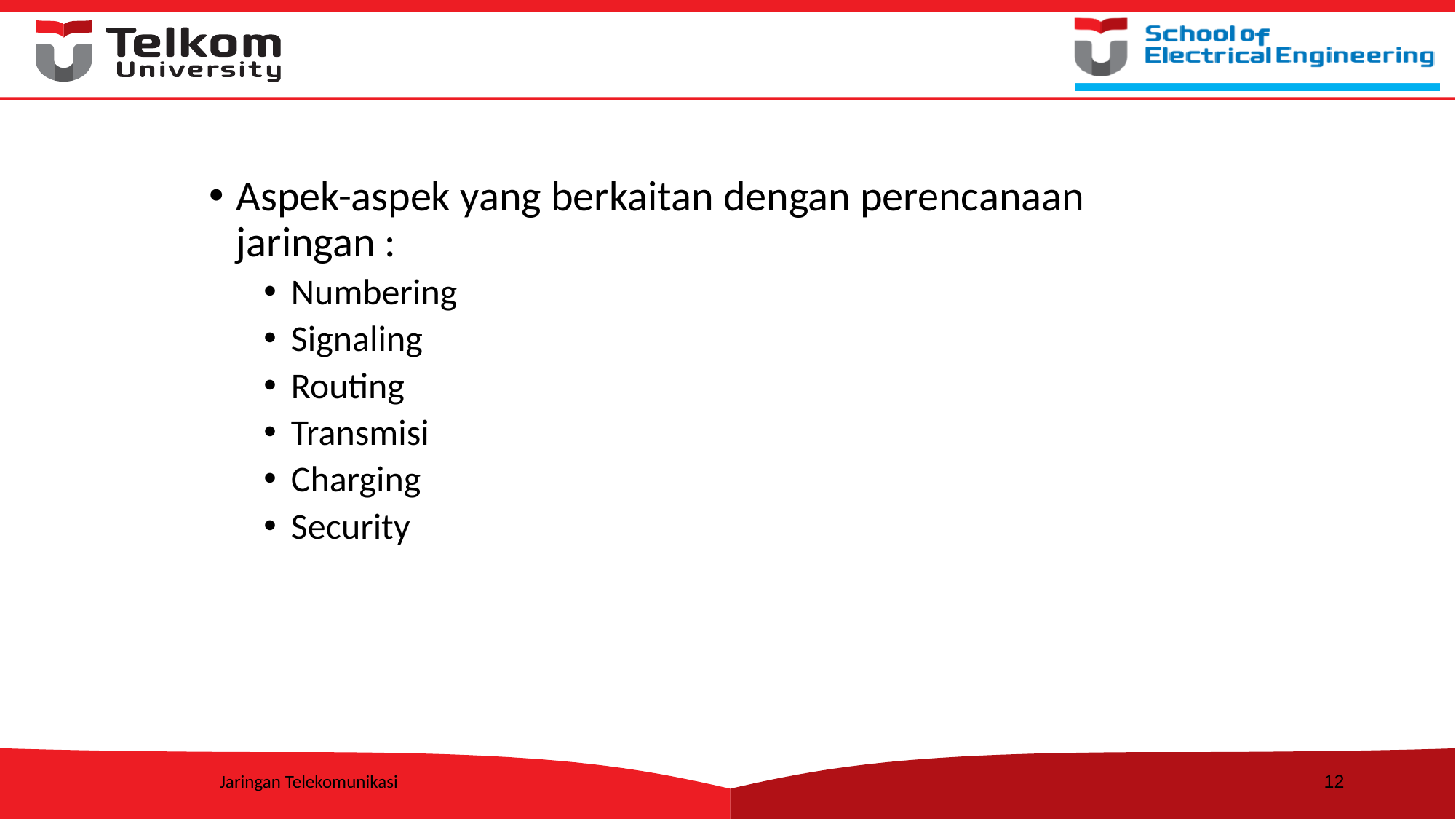

Aspek-aspek yang berkaitan dengan perencanaan jaringan :
Numbering
Signaling
Routing
Transmisi
Charging
Security

Jaringan Telekomunikasi
12